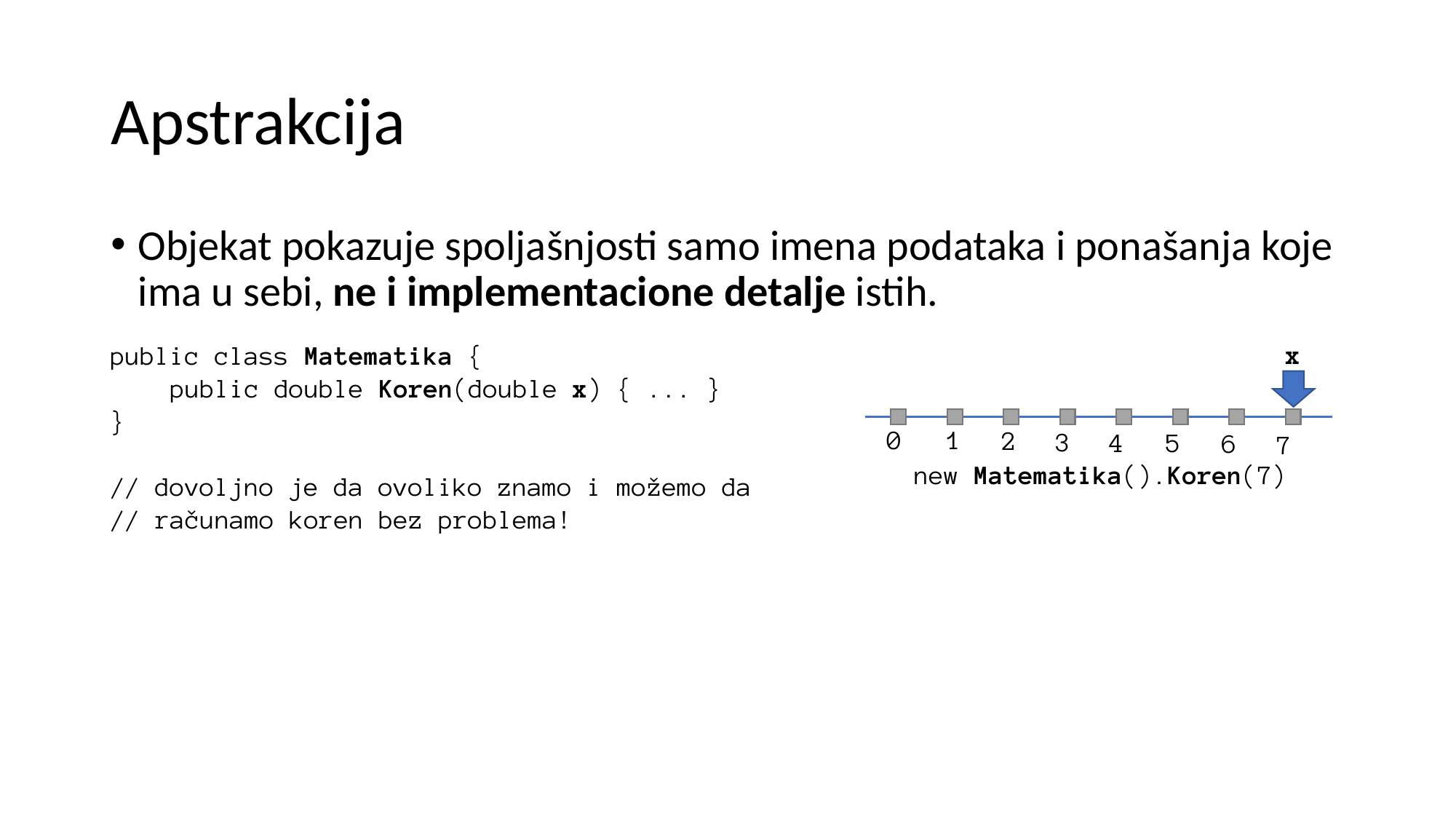

# Apstrakcija
Objekat pokazuje spoljašnjosti samo imena podataka i ponašanja koje ima u sebi, ne i implementacione detalje istih.
x
public class Matematika {
    public double Koren(double x) { ... }
}

// dovoljno je da ovoliko znamo i možemo da
// računamo koren bez problema!

0
1
2
3
4
5
6
7
new Matematika().Koren(7)